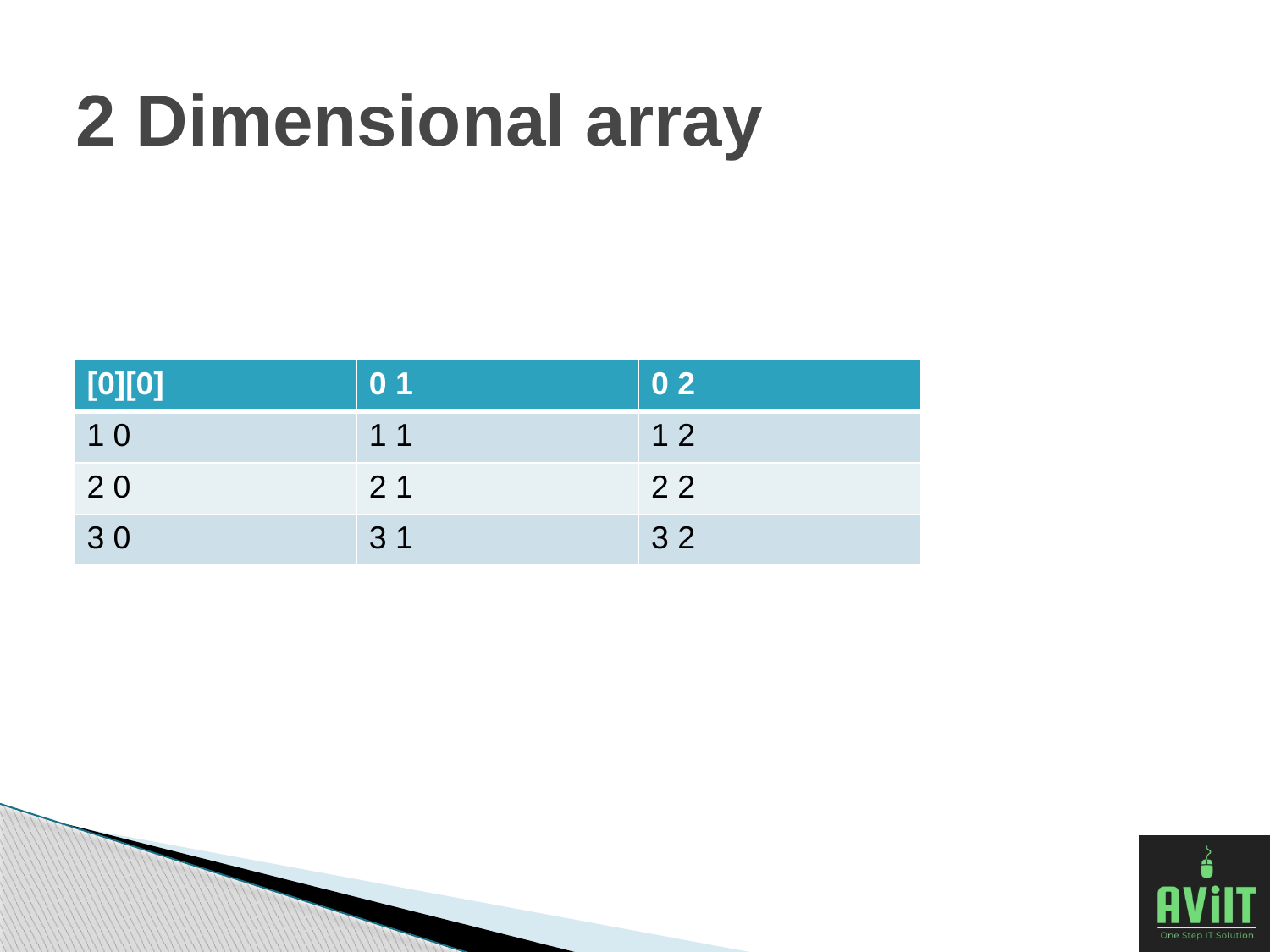

# 2 Dimensional array
| [0][0] | 0 1 | 0 2 |
| --- | --- | --- |
| 1 0 | 1 1 | 1 2 |
| 2 0 | 2 1 | 2 2 |
| 3 0 | 3 1 | 3 2 |